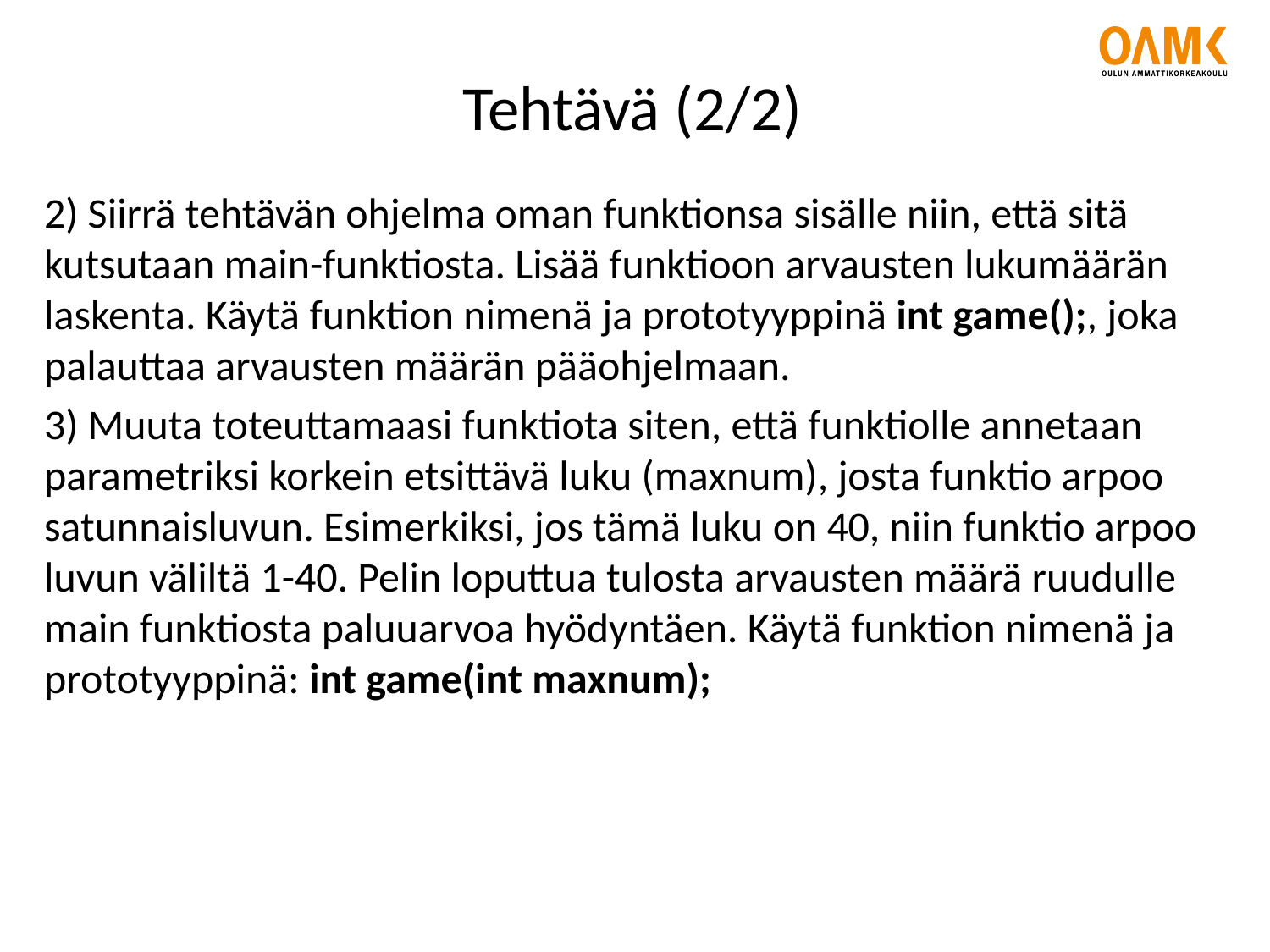

# Tehtävä (2/2)
2) Siirrä tehtävän ohjelma oman funktionsa sisälle niin, että sitä kutsutaan main-funktiosta. Lisää funktioon arvausten lukumäärän laskenta. Käytä funktion nimenä ja prototyyppinä int game();, joka palauttaa arvausten määrän pääohjelmaan.
3) Muuta toteuttamaasi funktiota siten, että funktiolle annetaan parametriksi korkein etsittävä luku (maxnum), josta funktio arpoo satunnaisluvun. Esimerkiksi, jos tämä luku on 40, niin funktio arpoo luvun väliltä 1-40. Pelin loputtua tulosta arvausten määrä ruudulle main funktiosta paluuarvoa hyödyntäen. Käytä funktion nimenä ja prototyyppinä: int game(int maxnum);